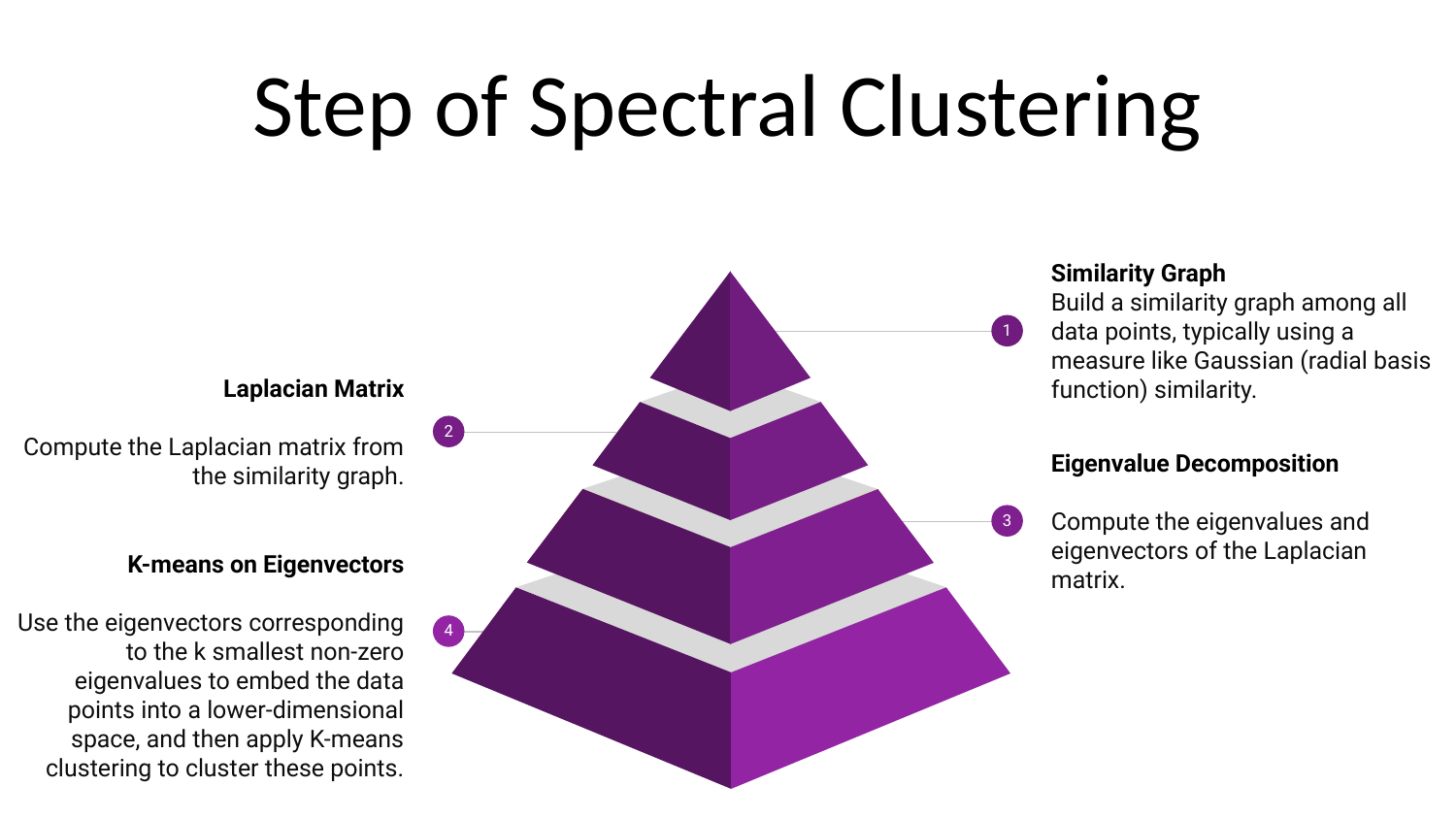

# Step of Spectral Clustering
Similarity Graph
Build a similarity graph among all data points, typically using a measure like Gaussian (radial basis function) similarity.
1

Laplacian Matrix

Compute the Laplacian matrix from the similarity graph.
2

Eigenvalue Decomposition

Compute the eigenvalues and eigenvectors of the Laplacian matrix.
3

K-means on Eigenvectors

Use the eigenvectors corresponding to the k smallest non-zero eigenvalues to embed the data points into a lower-dimensional space, and then apply K-means clustering to cluster these points.
4